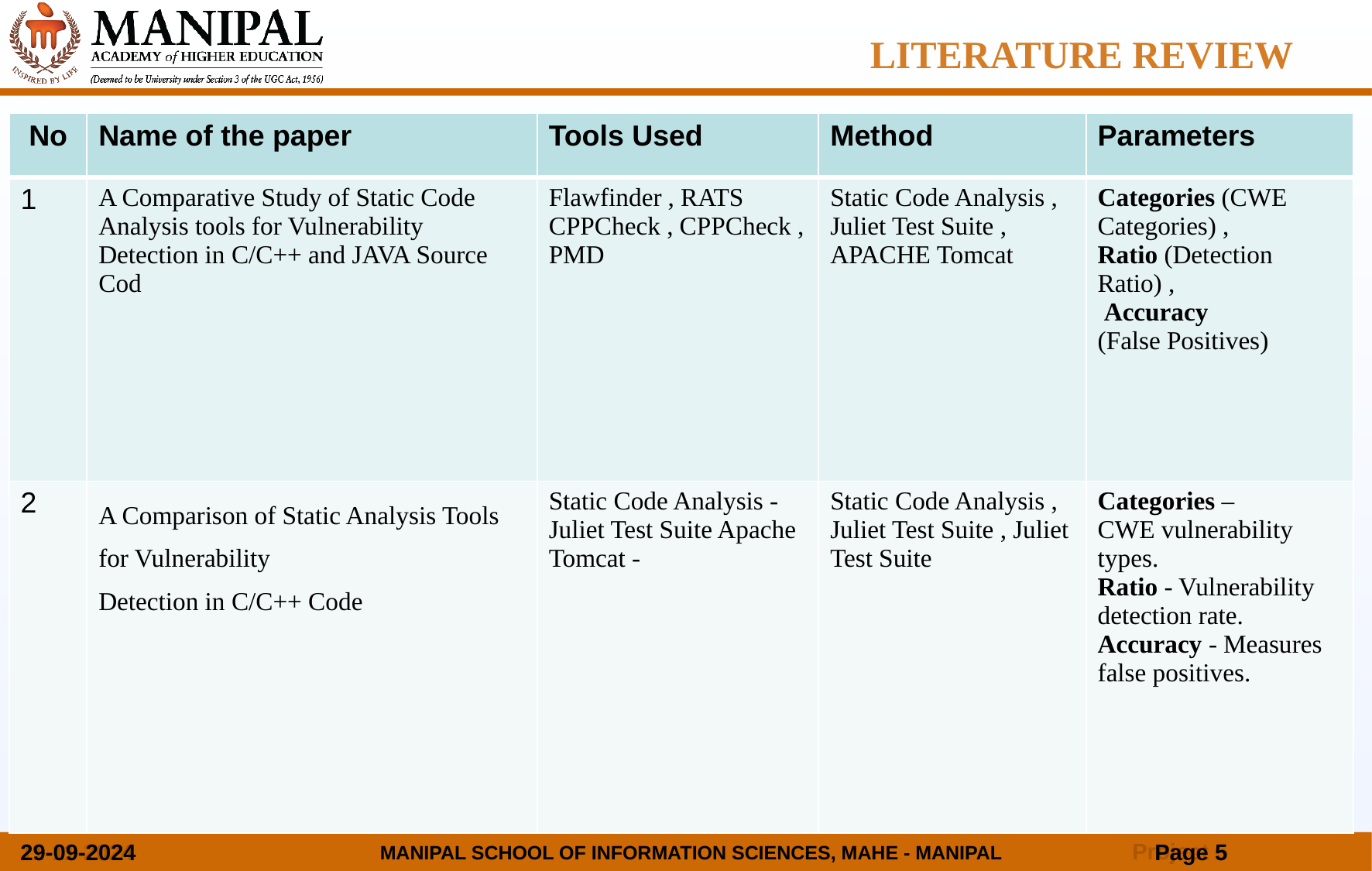

LITERATURE REVIEW
| No | Name of the paper | Tools Used | Method | Parameters |
| --- | --- | --- | --- | --- |
| 1 | A Comparative Study of Static Code Analysis tools for Vulnerability Detection in C/C++ and JAVA Source Cod | Flawfinder , RATS CPPCheck , CPPCheck , PMD | Static Code Analysis , Juliet Test Suite , APACHE Tomcat | Categories (CWE Categories) , Ratio (Detection Ratio) , Accuracy (False Positives) |
| 2 | A Comparison of Static Analysis Tools for Vulnerability Detection in C/C++ Code | Static Code Analysis - Juliet Test Suite Apache Tomcat - | Static Code Analysis , Juliet Test Suite , Juliet Test Suite | Categories – CWE vulnerability types. Ratio - Vulnerability detection rate. Accuracy - Measures false positives. |